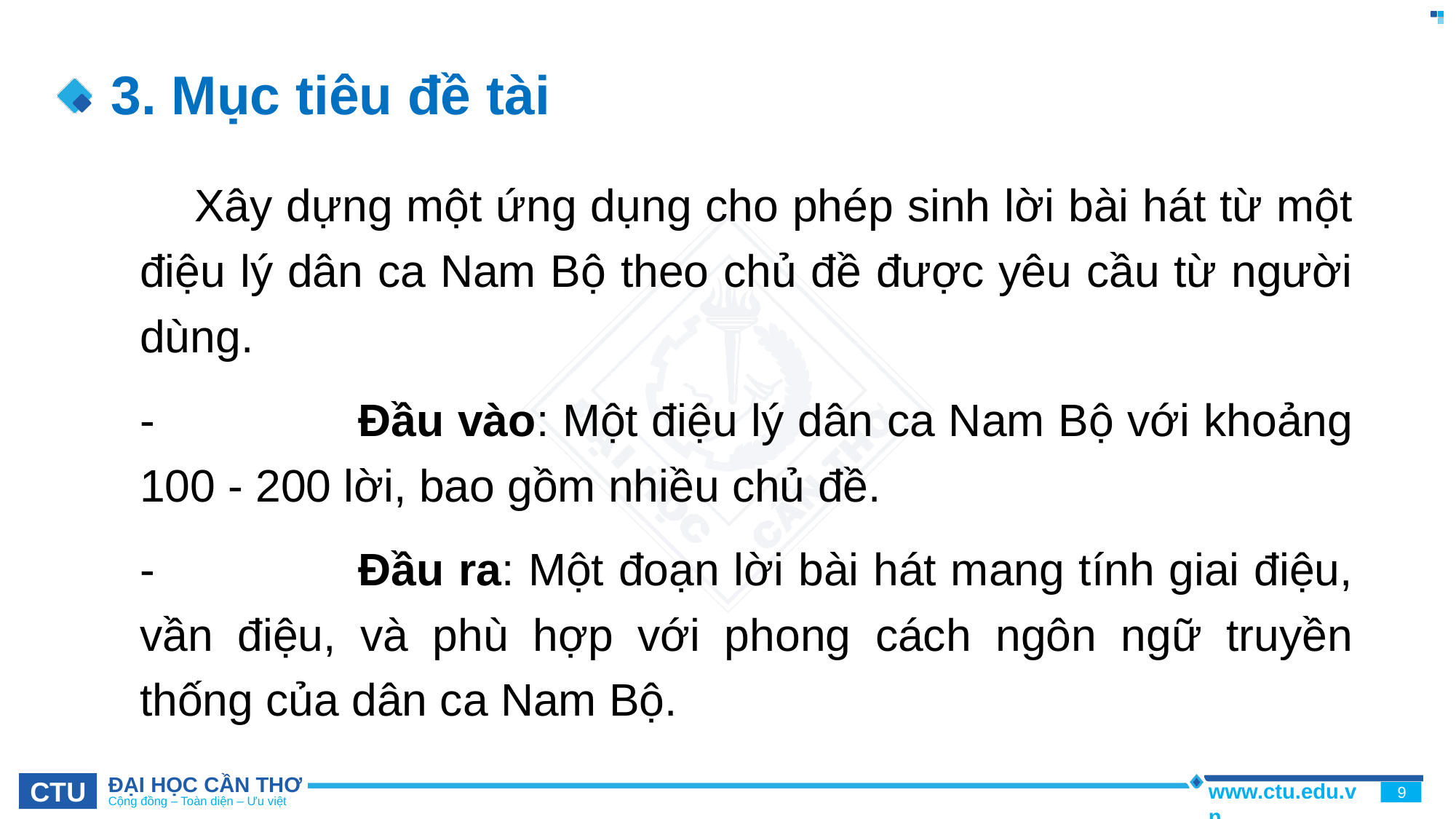

# 3. Mục tiêu đề tài
Xây dựng một ứng dụng cho phép sinh lời bài hát từ một điệu lý dân ca Nam Bộ theo chủ đề được yêu cầu từ người dùng.
-		Đầu vào: Một điệu lý dân ca Nam Bộ với khoảng 100 - 200 lời, bao gồm nhiều chủ đề.
-		Đầu ra: Một đoạn lời bài hát mang tính giai điệu, vần điệu, và phù hợp với phong cách ngôn ngữ truyền thống của dân ca Nam Bộ.